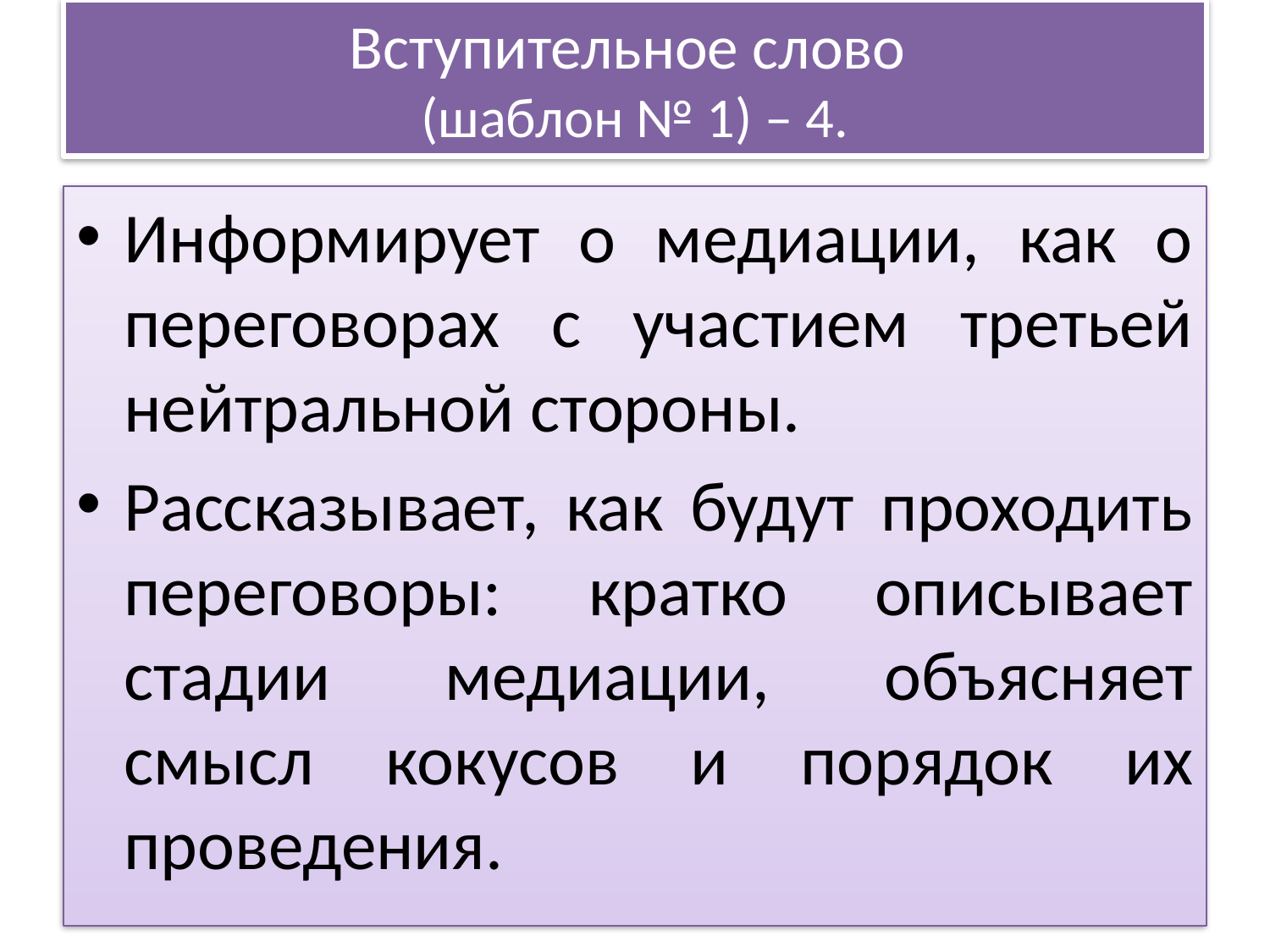

# Вступительное слово (шаблон № 1) – 4.
Информирует о медиации, как о переговорах с участием третьей нейтральной стороны.
Рассказывает, как будут проходить переговоры: кратко описывает стадии медиации, объясняет смысл кокусов и порядок их проведения.